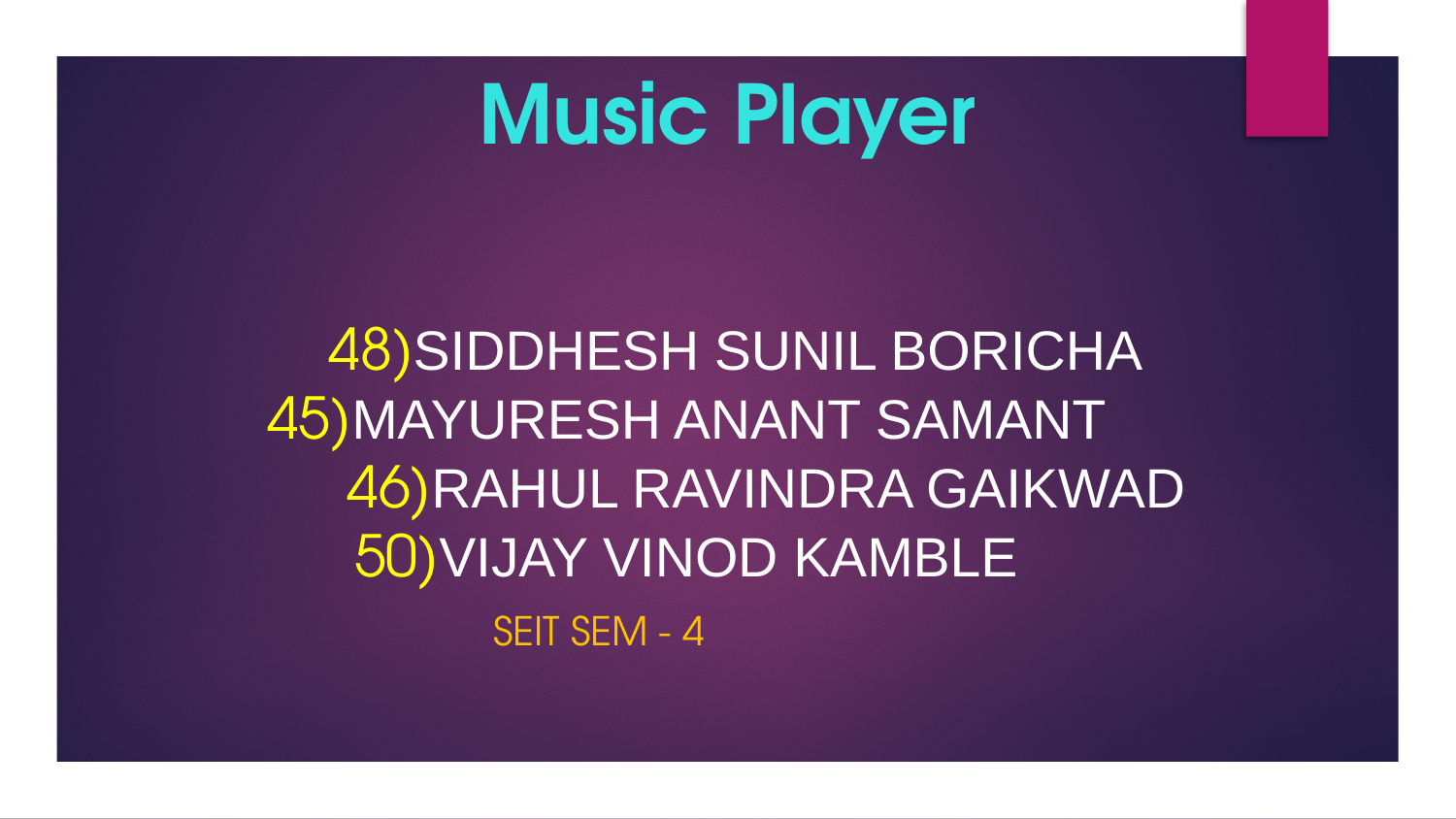

# Music Player
      48)Siddhesh Sunil Boricha
			45)Mayuresh Anant Samant
          46)Rahul Ravindra Gaikwad
50)Vijay Vinod Kamble
                     					SEIT SEM - 4